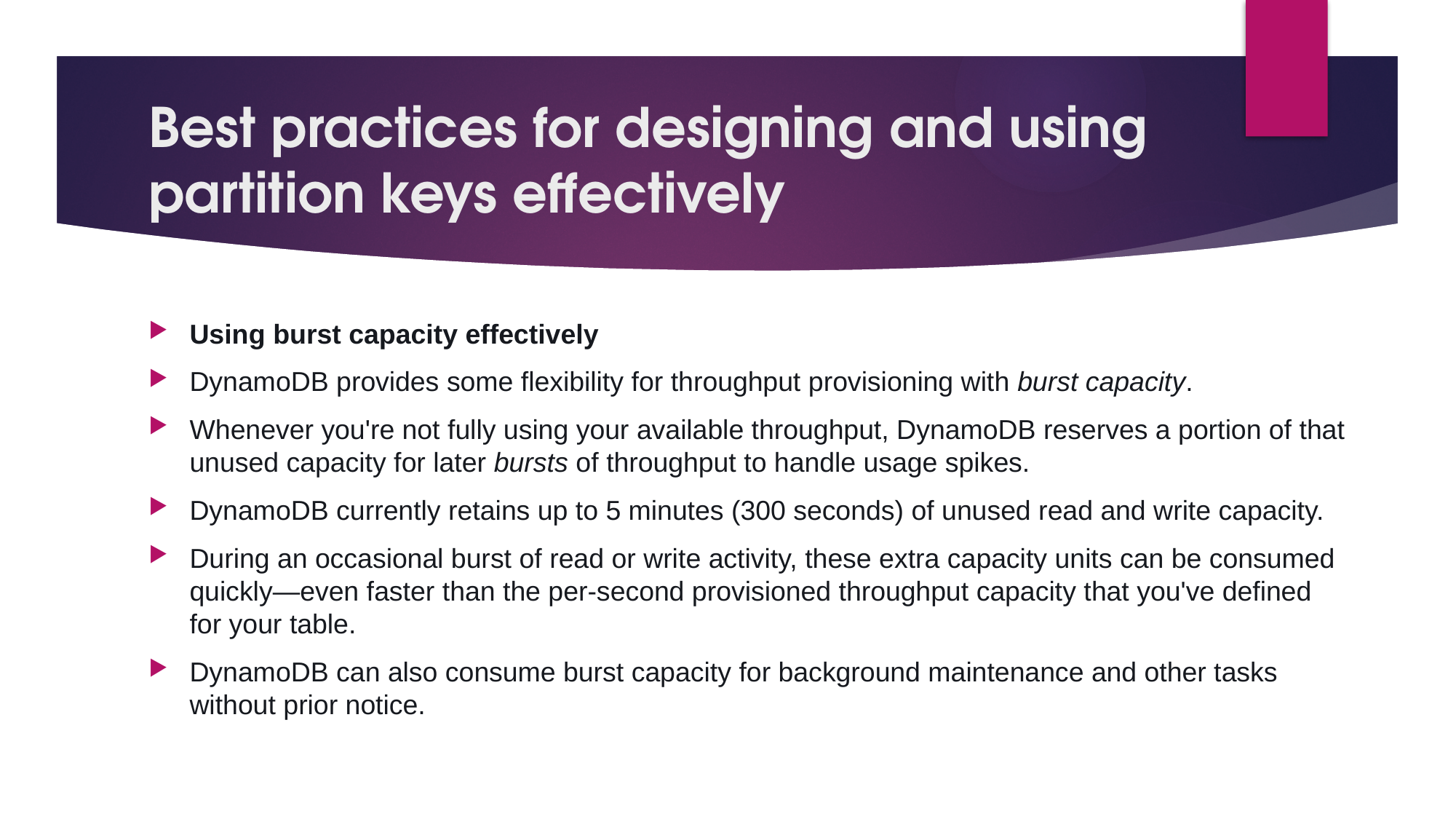

# Best practices for designing and using partition keys effectively
Using burst capacity effectively
DynamoDB provides some flexibility for throughput provisioning with burst capacity.
Whenever you're not fully using your available throughput, DynamoDB reserves a portion of that unused capacity for later bursts of throughput to handle usage spikes.
DynamoDB currently retains up to 5 minutes (300 seconds) of unused read and write capacity.
During an occasional burst of read or write activity, these extra capacity units can be consumed quickly—even faster than the per-second provisioned throughput capacity that you've defined for your table.
DynamoDB can also consume burst capacity for background maintenance and other tasks without prior notice.